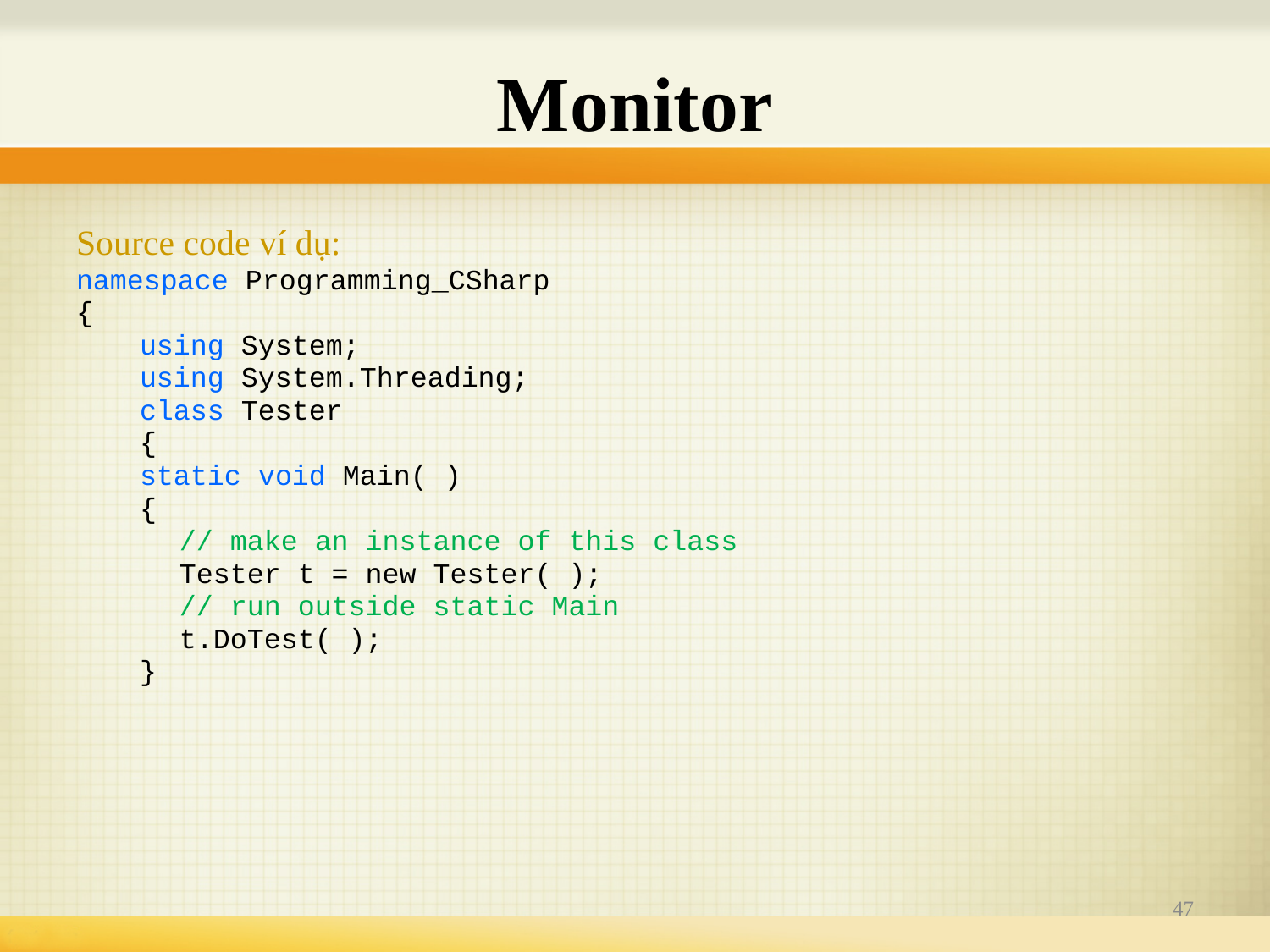

# Monitor
Source code ví dụ:
namespace Programming_CSharp
{
using System;
using System.Threading;
class Tester
{
static void Main( )
{
	// make an instance of this class
	Tester t = new Tester( );
	// run outside static Main
	t.DoTest( );
}

47